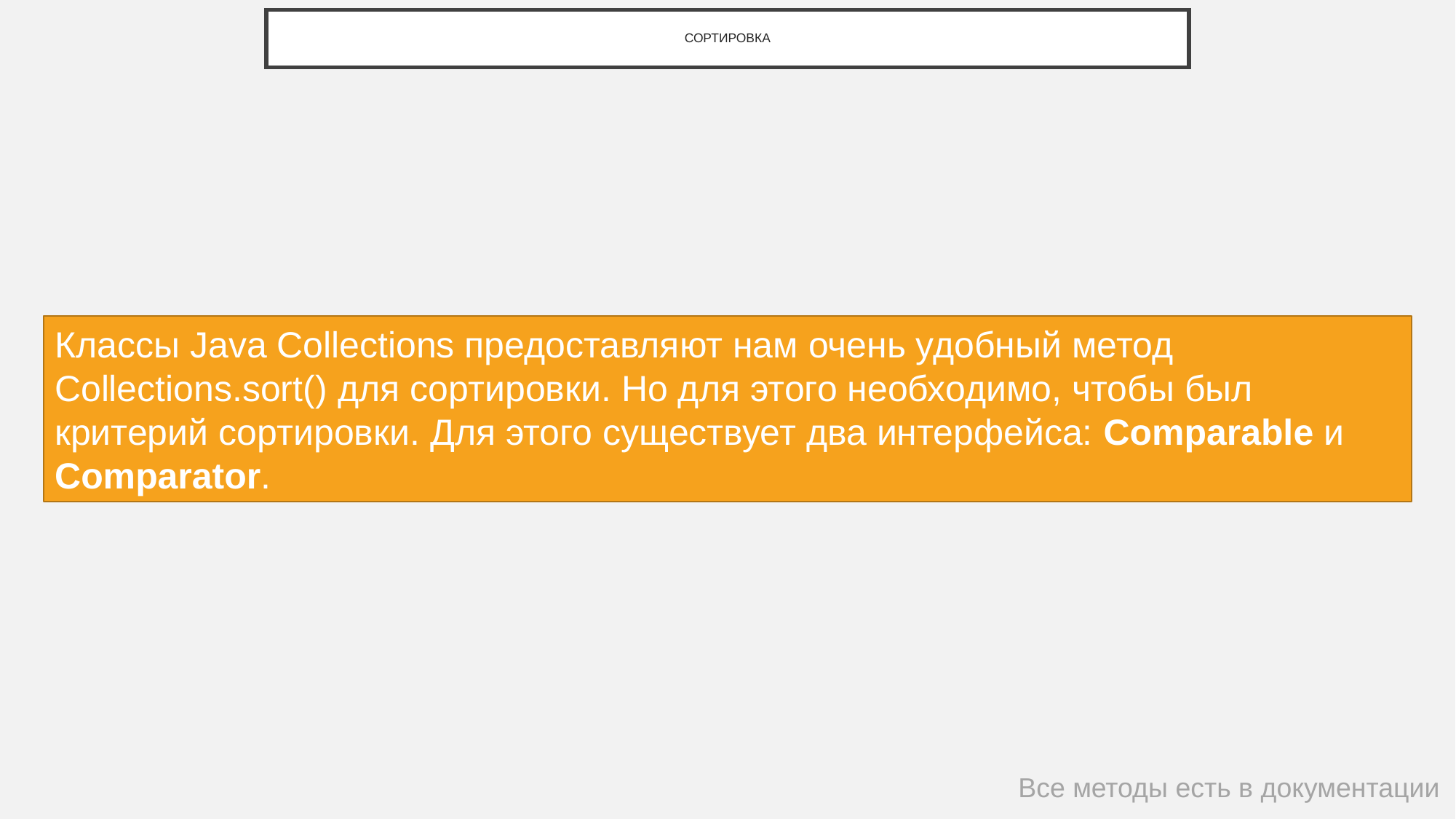

# СОРТИРОВКА
Классы Java Collections предоставляют нам очень удобный метод Collections.sort() для сортировки. Но для этого необходимо, чтобы был критерий сортировки. Для этого существует два интерфейса: Comparable и Comparator.
Все методы есть в документации